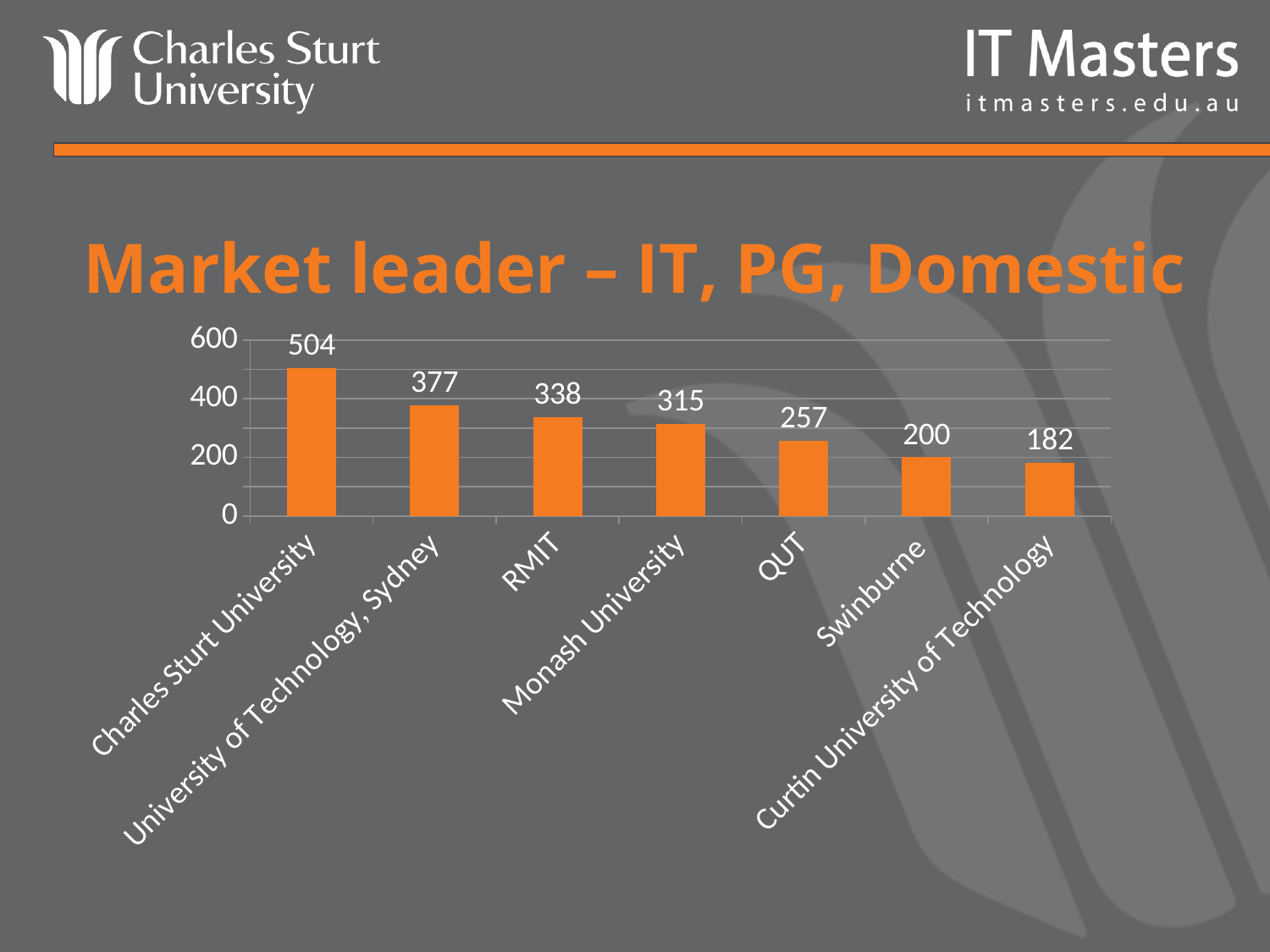

# Market leader – IT, PG, Domestic

### Chart

| Category |  |
|---|---|
| Charles Sturt University | 504.0 |
| University of Technology, Sydney | 377.0 |
| RMIT | 338.0 |
| Monash University | 315.0 |
| QUT | 257.0 |
| Swinburne  | 200.0 |
| Curtin University of Technology | 182.0 |